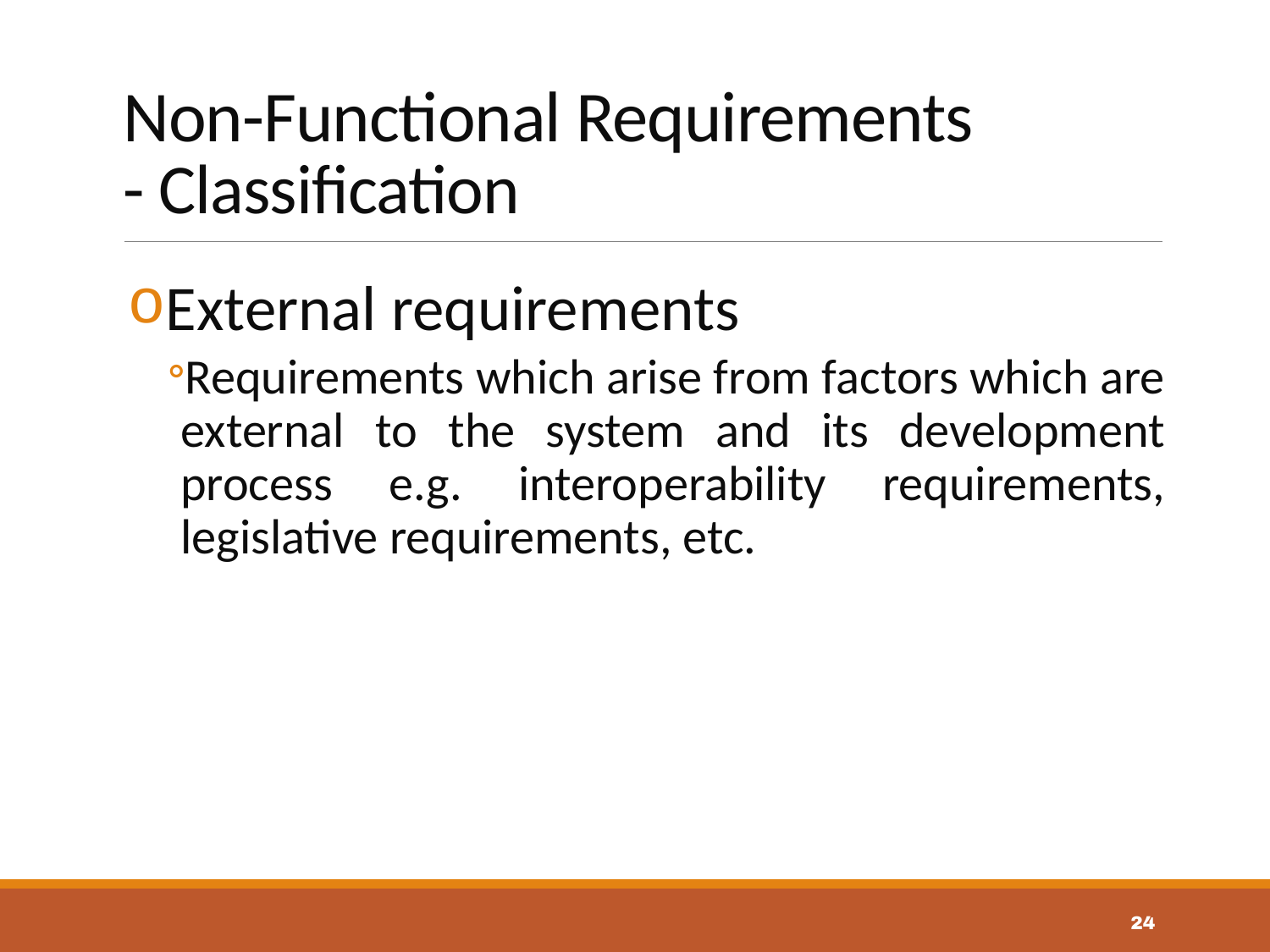

# Non-Functional Requirements - Classification
External requirements
Requirements which arise from factors which are external to the system and its development process e.g. interoperability requirements, legislative requirements, etc.
24